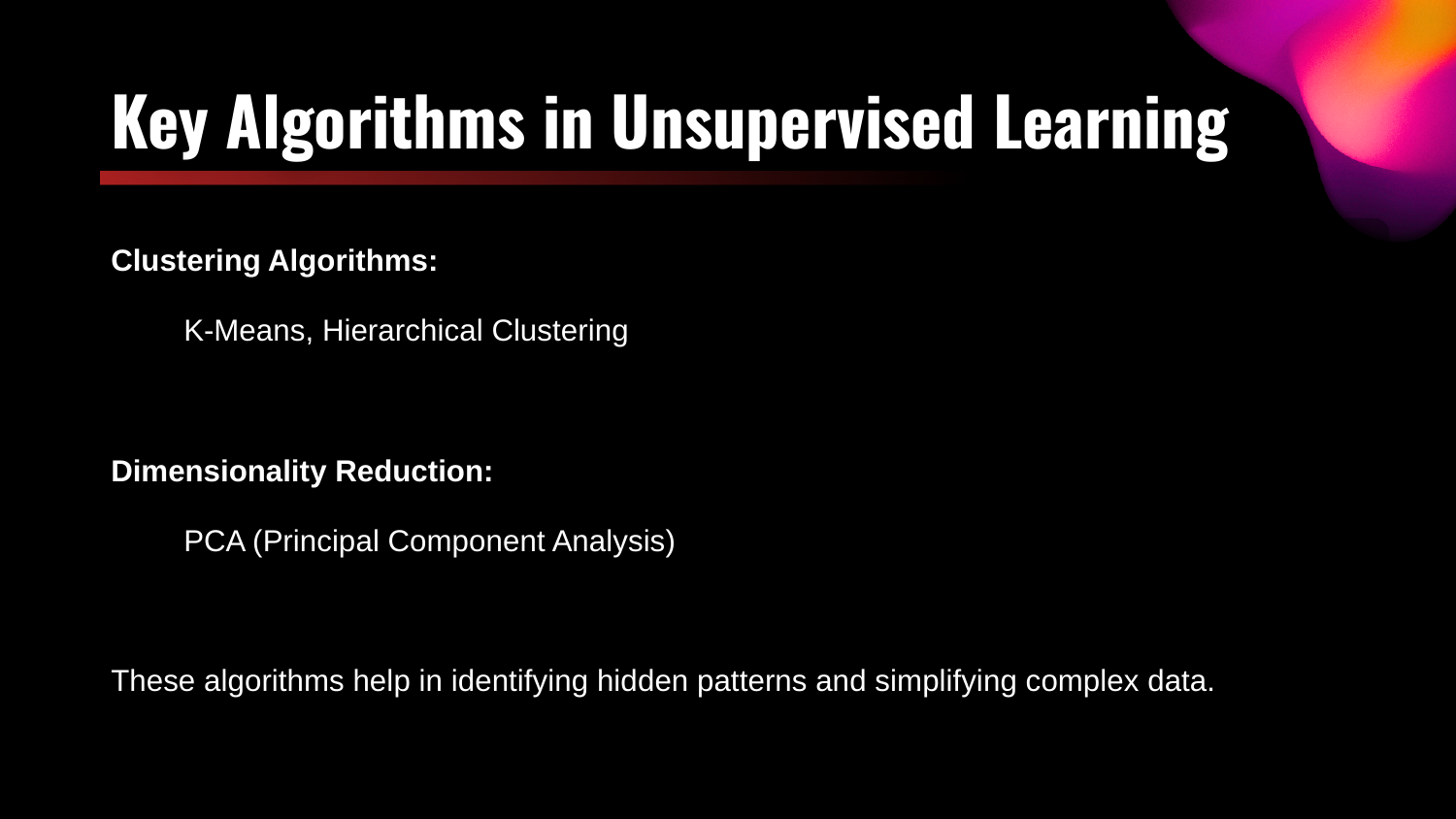

# Key Algorithms in Unsupervised Learning
Clustering Algorithms:
K-Means, Hierarchical Clustering

Dimensionality Reduction:
PCA (Principal Component Analysis)

These algorithms help in identifying hidden patterns and simplifying complex data.